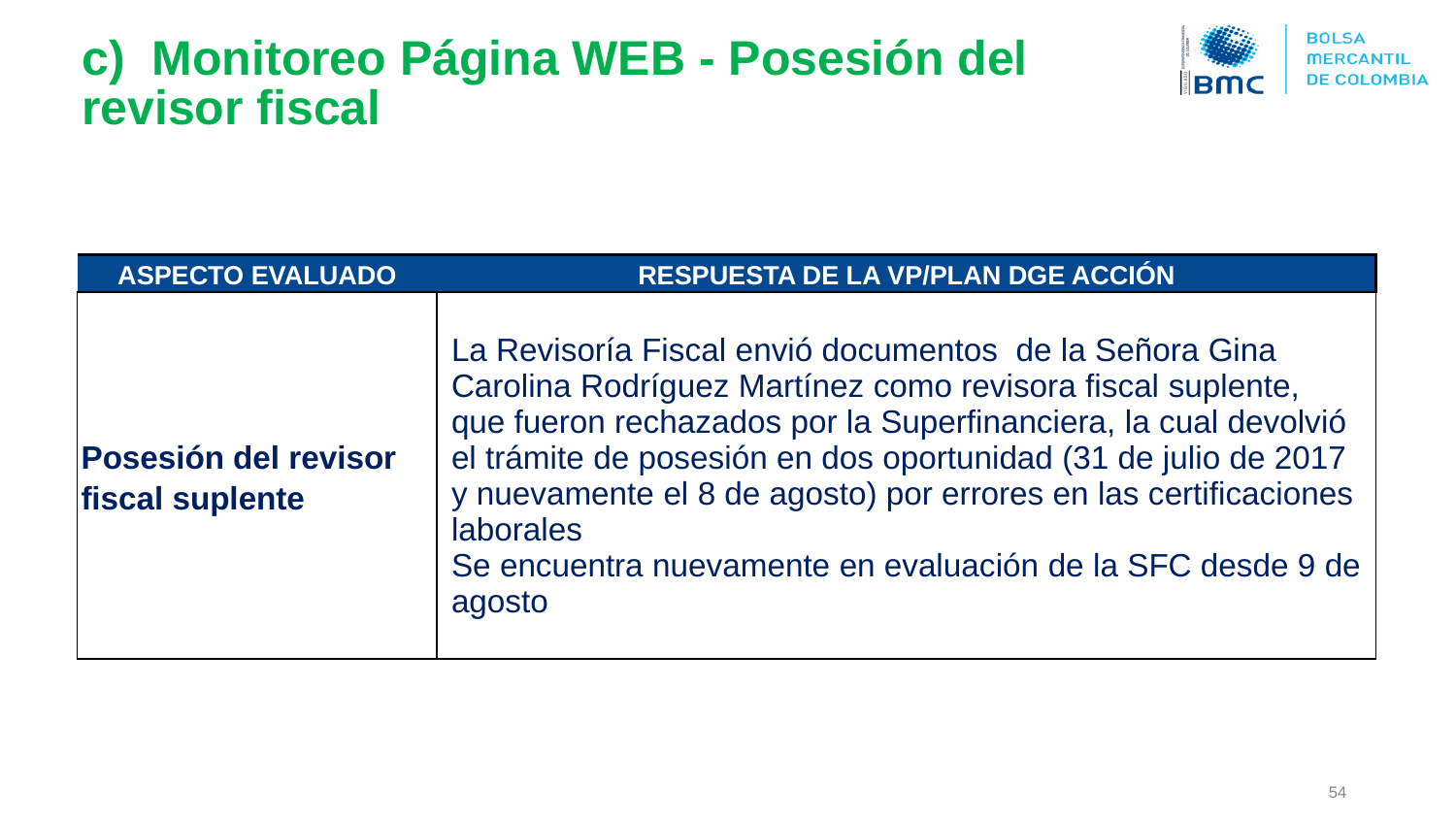

c)  Monitoreo Página WEB - Posesión del revisor fiscal
| ASPECTO EVALUADO | RESPUESTA DE LA VP/PLAN DGE ACCIÓN |
| --- | --- |
| Posesión del revisor fiscal suplente | La Revisoría Fiscal envió documentos de la Señora Gina Carolina Rodríguez Martínez como revisora fiscal suplente, que fueron rechazados por la Superfinanciera, la cual devolvió el trámite de posesión en dos oportunidad (31 de julio de 2017 y nuevamente el 8 de agosto) por errores en las certificaciones laborales Se encuentra nuevamente en evaluación de la SFC desde 9 de agosto |